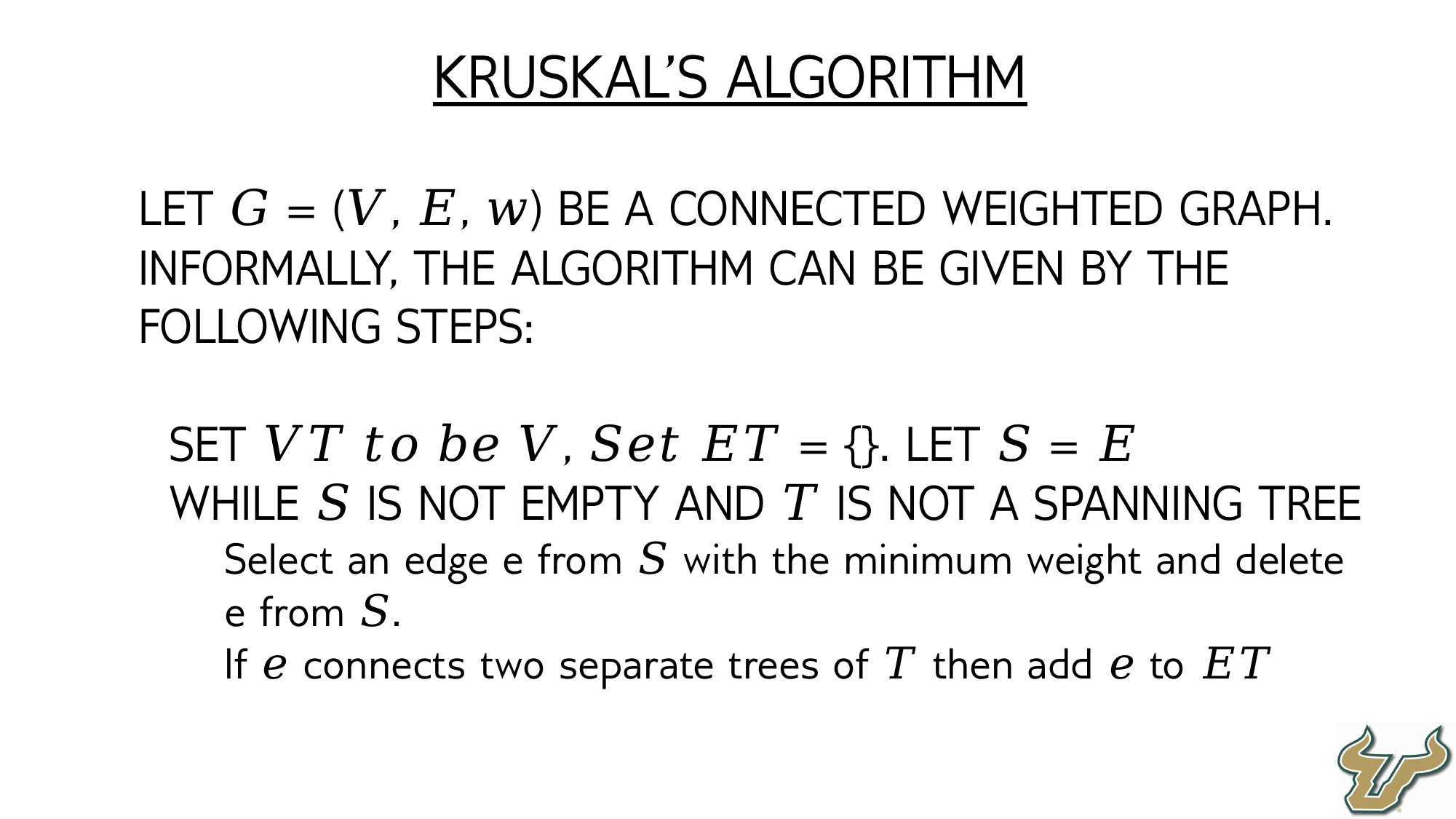

Kruskal’s Algorithm
Let 𝐺 = (𝑉, 𝐸, 𝑤) be a connected weighted graph.
Informally, the algorithm can be given by the following steps:

Set 𝑉𝑇 𝑡𝑜 𝑏𝑒 𝑉, 𝑆𝑒𝑡 𝐸𝑇 = {}. Let 𝑆 = 𝐸
While 𝑆 is not empty and 𝑇 is not a spanning tree
Select an edge e from 𝑆 with the minimum weight and delete e from 𝑆.
If 𝑒 connects two separate trees of 𝑇 then add 𝑒 to 𝐸𝑇